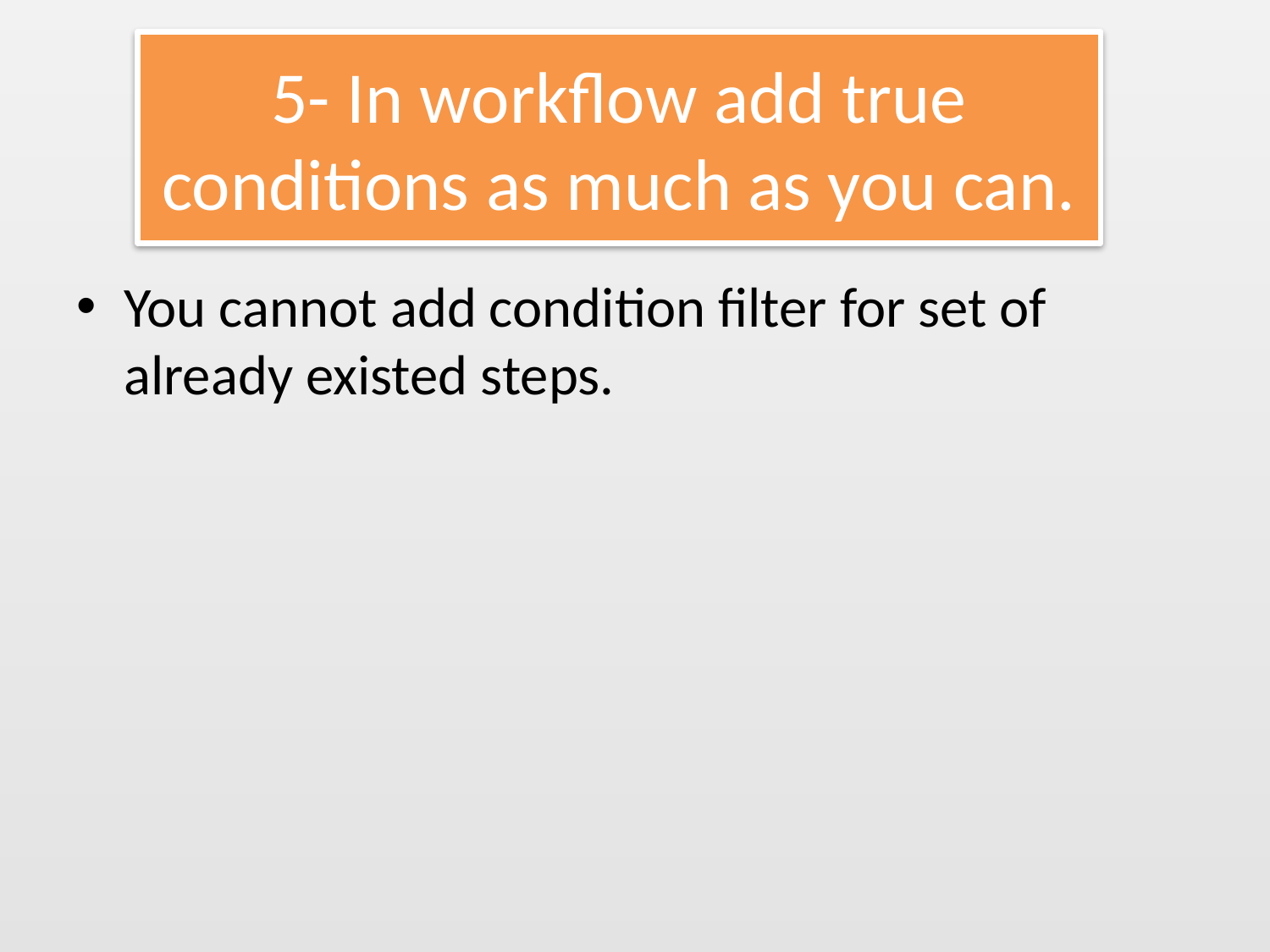

# 5- In workflow add true conditions as much as you can.
You cannot add condition filter for set of already existed steps.